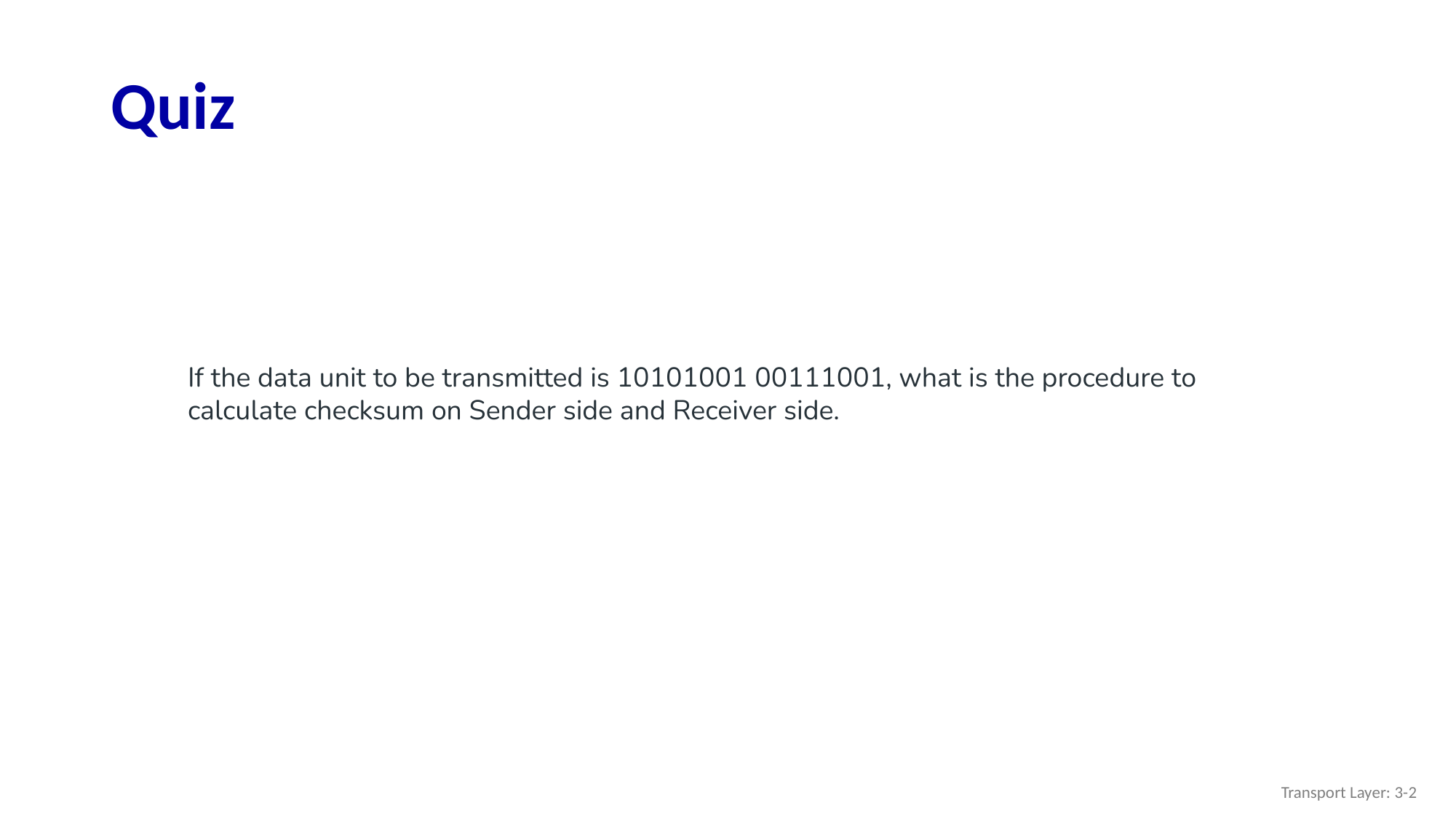

# Quiz
If the data unit to be transmitted is 10101001 00111001, what is the procedure to calculate checksum on Sender side and Receiver side.
Transport Layer: 3-2